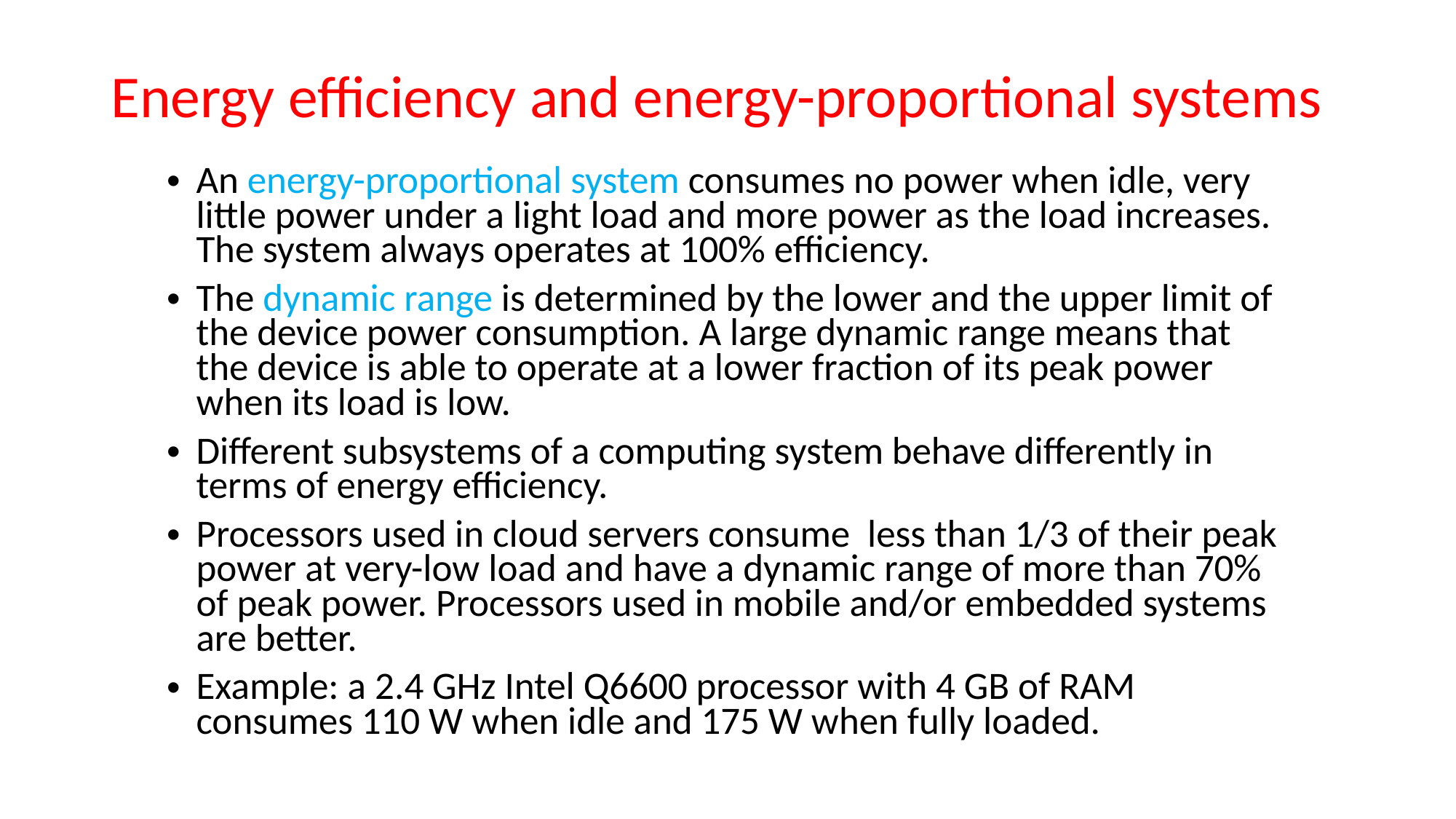

# Energy efficiency and energy-proportional systems
An energy-proportional system consumes no power when idle, very little power under a light load and more power as the load increases. The system always operates at 100% efficiency.
The dynamic range is determined by the lower and the upper limit of the device power consumption. A large dynamic range means that the device is able to operate at a lower fraction of its peak power when its load is low.
Different subsystems of a computing system behave differently in terms of energy efficiency.
Processors used in cloud servers consume  less than 1/3 of their peak power at very-low load and have a dynamic range of more than 70% of peak power. Processors used in mobile and/or embedded systems are better.
Example: a 2.4 GHz Intel Q6600 processor with 4 GB of RAM consumes 110 W when idle and 175 W when fully loaded.